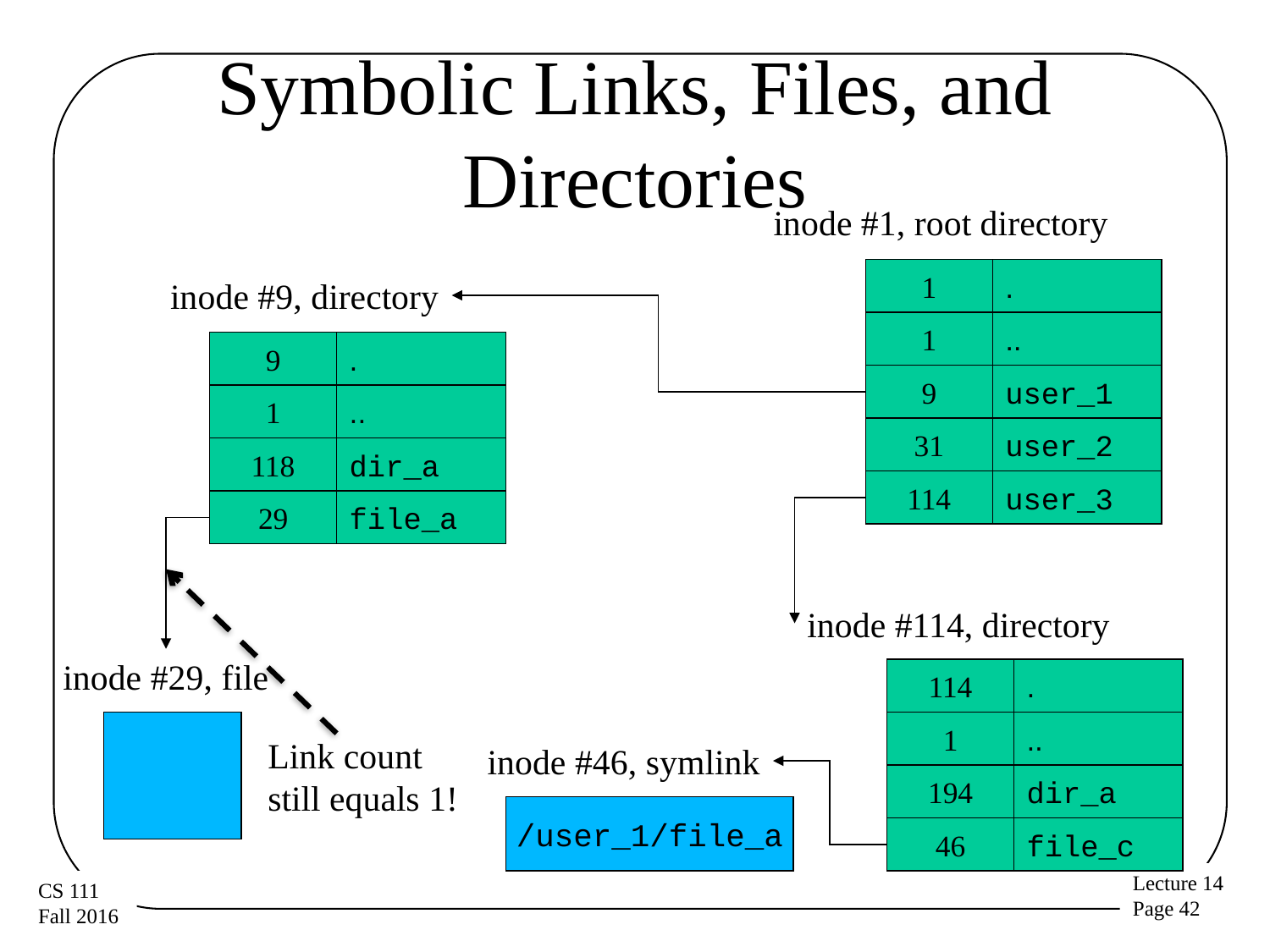

# Symbolic Links, Files, and Directories
inode #1, root directory

1
.
inode #9, directory
1
..
9
.
9
user_1
1
..
31
user_2
118
dir_a
114
user_3
29
file_a
inode #114, directory
inode #29, file
114
.

1
..
Link count still equals 1!
inode #46, symlink
194
dir_a
/user_1/file_a
46
file_c